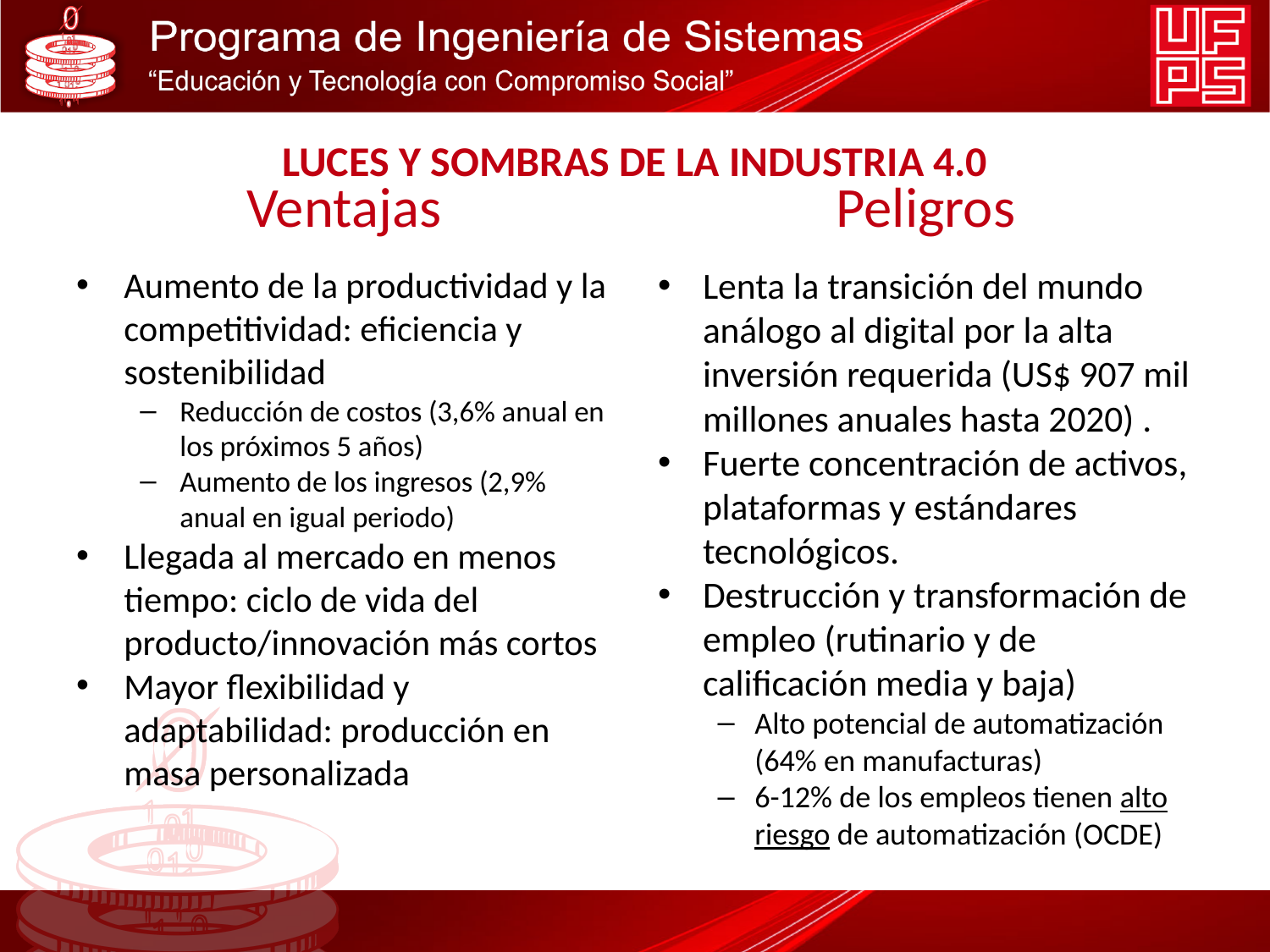

# LUCES Y SOMBRAS DE LA INDUSTRIA 4.0
Ventajas
Peligros
Aumento de la productividad y la competitividad: eficiencia y sostenibilidad
Reducción de costos (3,6% anual en los próximos 5 años)
Aumento de los ingresos (2,9% anual en igual periodo)
Llegada al mercado en menos tiempo: ciclo de vida del producto/innovación más cortos
Mayor flexibilidad y adaptabilidad: producción en masa personalizada

Lenta la transición del mundo análogo al digital por la alta inversión requerida (US$ 907 mil millones anuales hasta 2020) .
Fuerte concentración de activos, plataformas y estándares tecnológicos.
Destrucción y transformación de empleo (rutinario y de calificación media y baja)
Alto potencial de automatización (64% en manufacturas)
6-12% de los empleos tienen alto riesgo de automatización (OCDE)